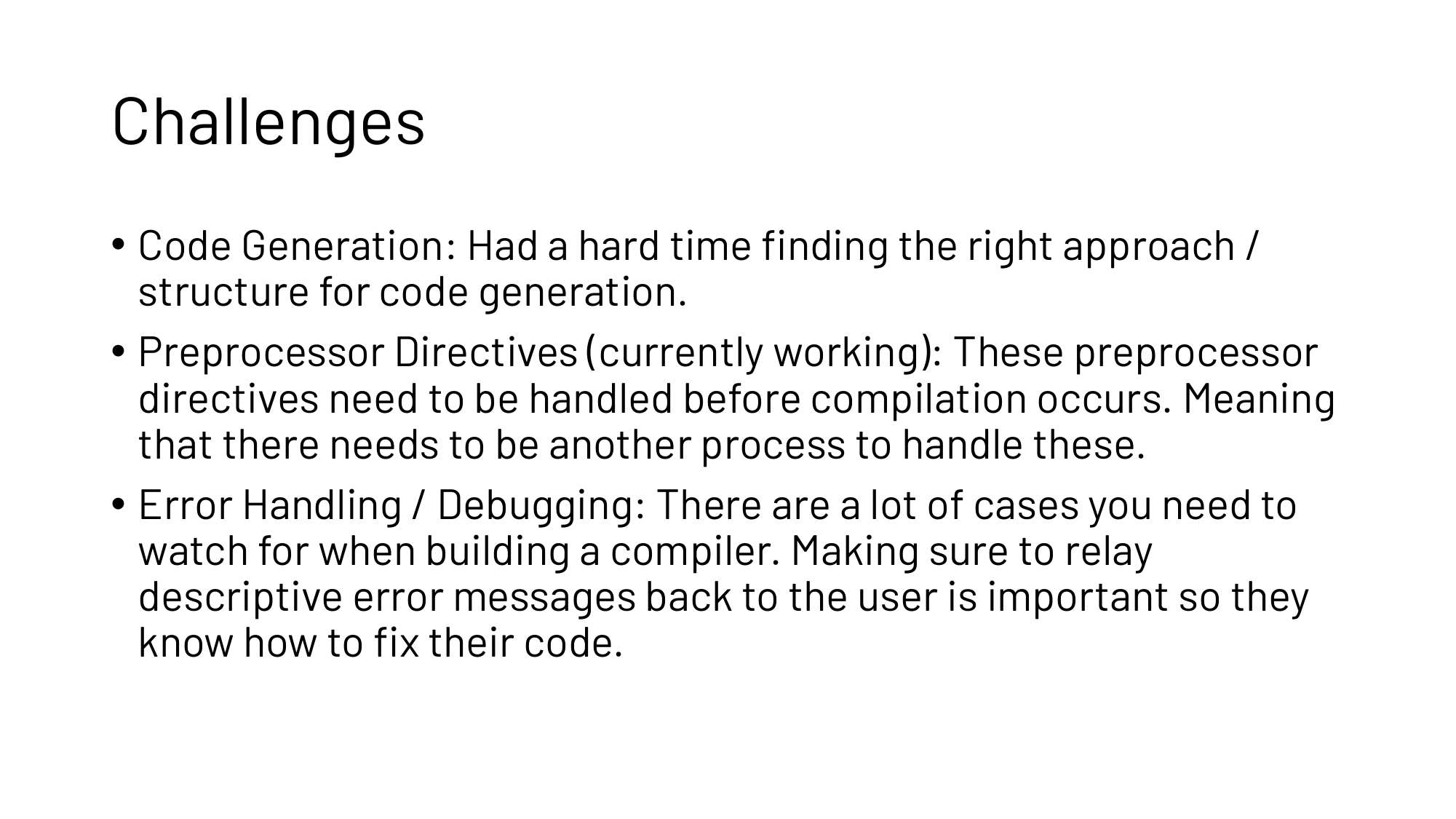

# Challenges
Code Generation: Had a hard time finding the right approach / structure for code generation.
Preprocessor Directives (currently working): These preprocessor directives need to be handled before compilation occurs. Meaning that there needs to be another process to handle these.
Error Handling / Debugging: There are a lot of cases you need to watch for when building a compiler. Making sure to relay descriptive error messages back to the user is important so they know how to fix their code.